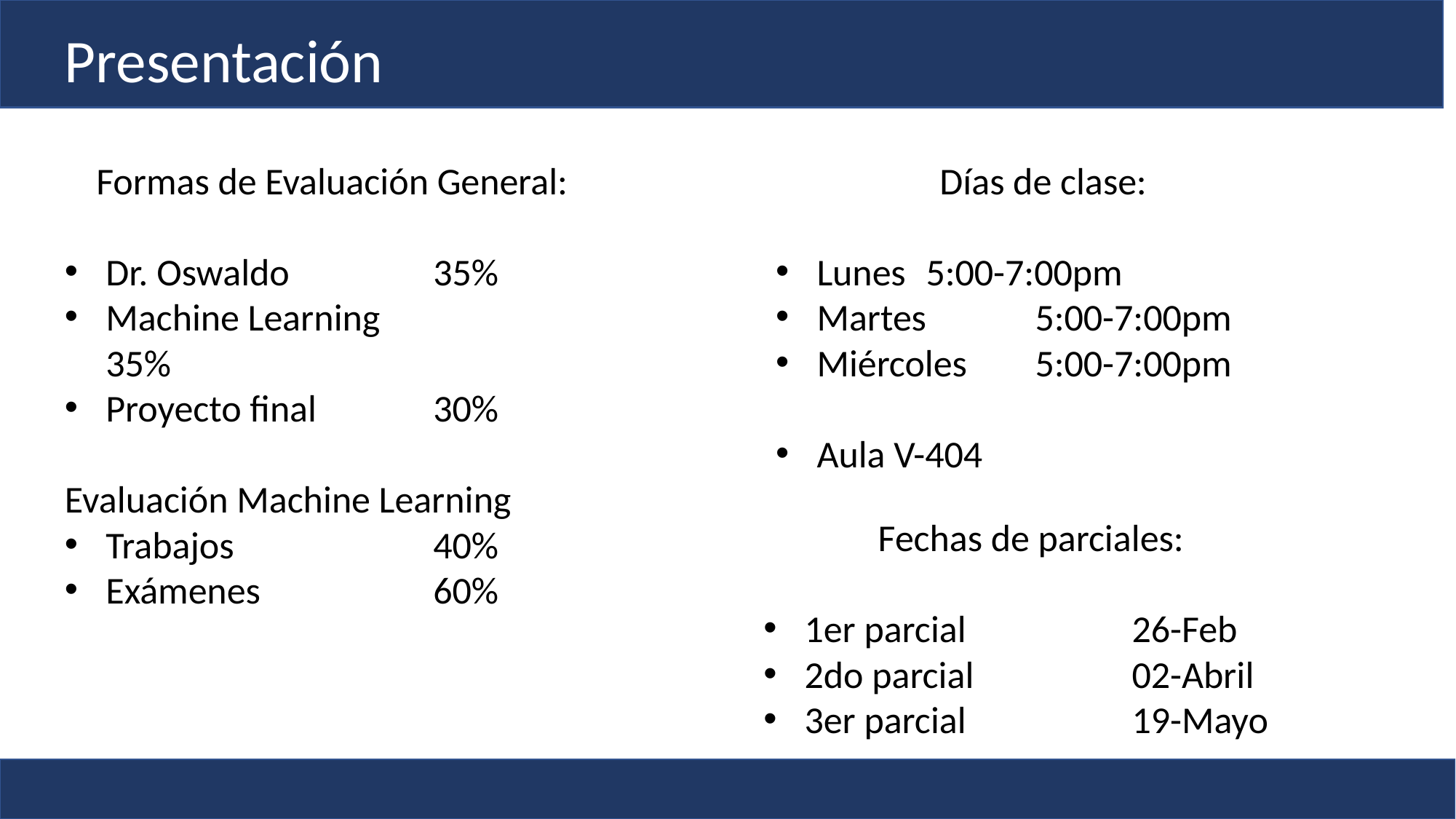

Presentación
Formas de Evaluación General:

Dr. Oswaldo		35%
Machine Learning		35%
Proyecto final		30%

Evaluación Machine Learning
Trabajos		40%
Exámenes		60%
Días de clase:

Lunes	5:00-7:00pm
Martes	5:00-7:00pm
Miércoles	5:00-7:00pm

Aula V-404

Fechas de parciales:

1er parcial		26-Feb
2do parcial		02-Abril
3er parcial		19-Mayo